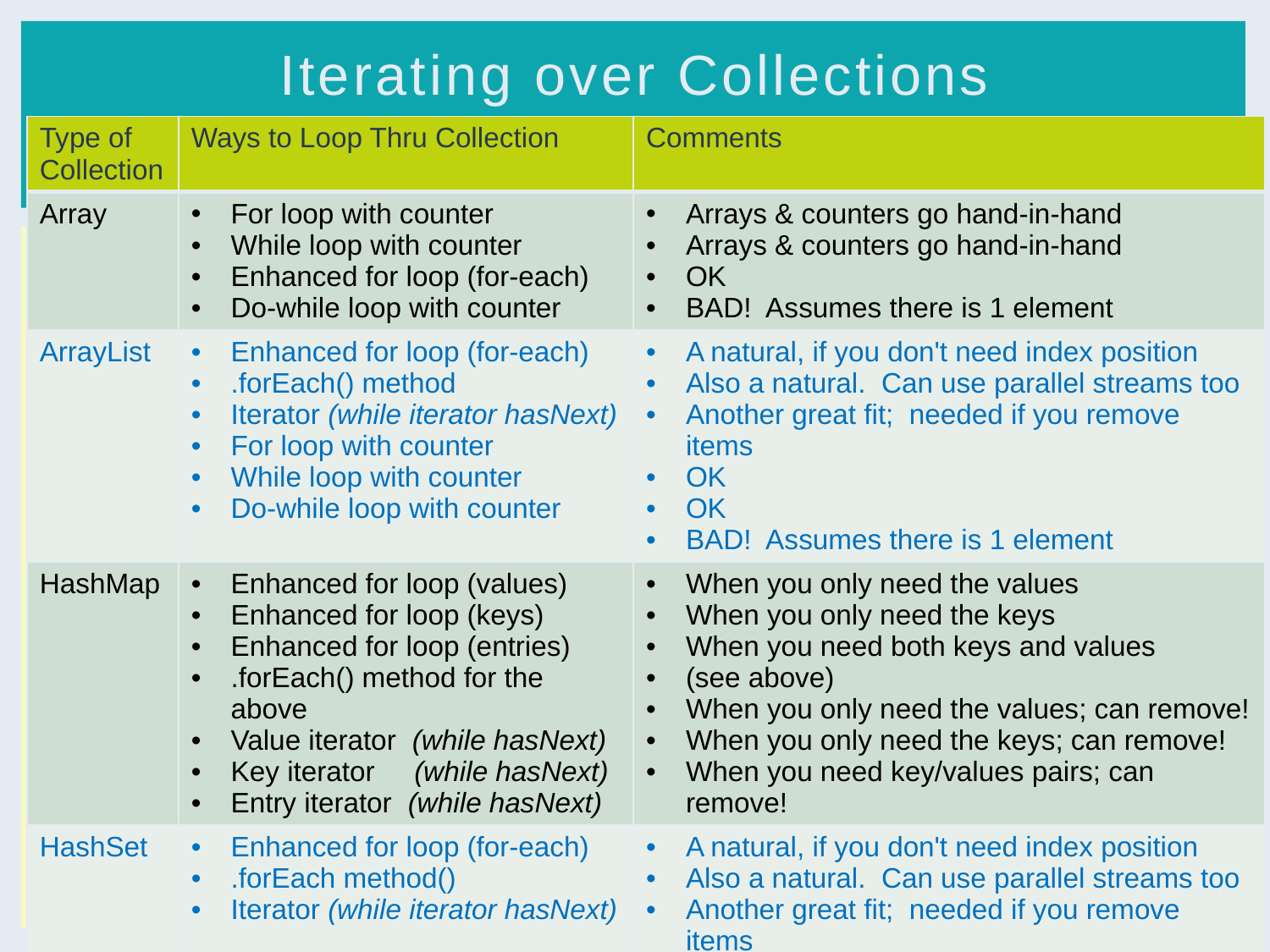

# Iterating over Collections
| Type of Collection | Ways to Loop Thru Collection | Comments |
| --- | --- | --- |
| Array | For loop with counter While loop with counter Enhanced for loop (for-each) Do-while loop with counter | Arrays & counters go hand-in-hand Arrays & counters go hand-in-hand OK BAD! Assumes there is 1 element |
| ArrayList | Enhanced for loop (for-each) .forEach() method Iterator (while iterator hasNext) For loop with counter While loop with counter Do-while loop with counter | A natural, if you don't need index position Also a natural. Can use parallel streams too Another great fit; needed if you remove items OK OK BAD! Assumes there is 1 element |
| HashMap | Enhanced for loop (values) Enhanced for loop (keys) Enhanced for loop (entries) .forEach() method for the above Value iterator (while hasNext) Key iterator (while hasNext) Entry iterator (while hasNext) | When you only need the values When you only need the keys When you need both keys and values (see above) When you only need the values; can remove! When you only need the keys; can remove! When you need key/values pairs; can remove! |
| HashSet | Enhanced for loop (for-each) .forEach method() Iterator (while iterator hasNext) | A natural, if you don't need index position Also a natural. Can use parallel streams too Another great fit; needed if you remove items |